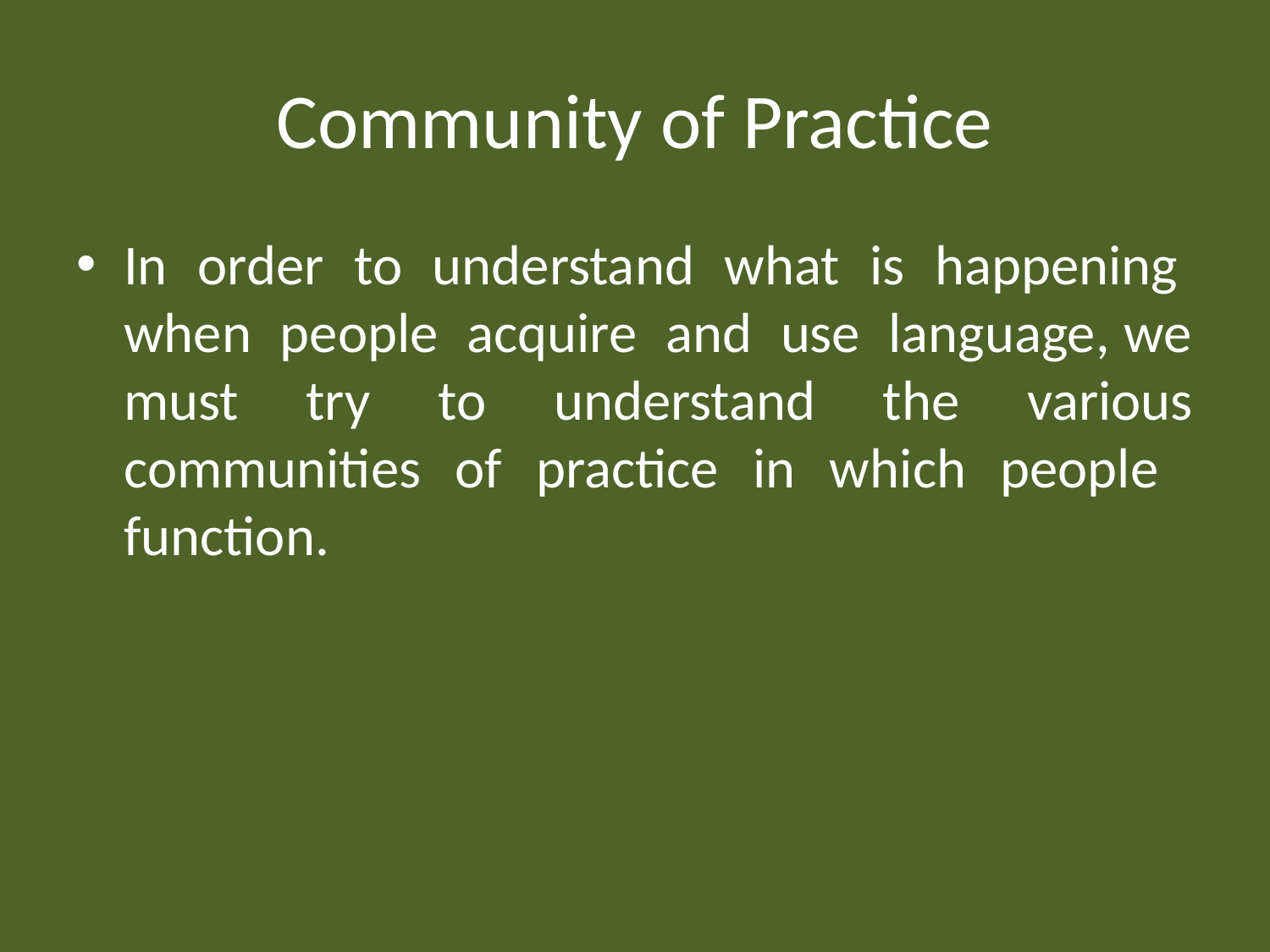

# Community of Practice
In  order  to  understand  what  is  happening  when  people  acquire  and  use  language, we must try to understand the various communities of practice in which people  function.